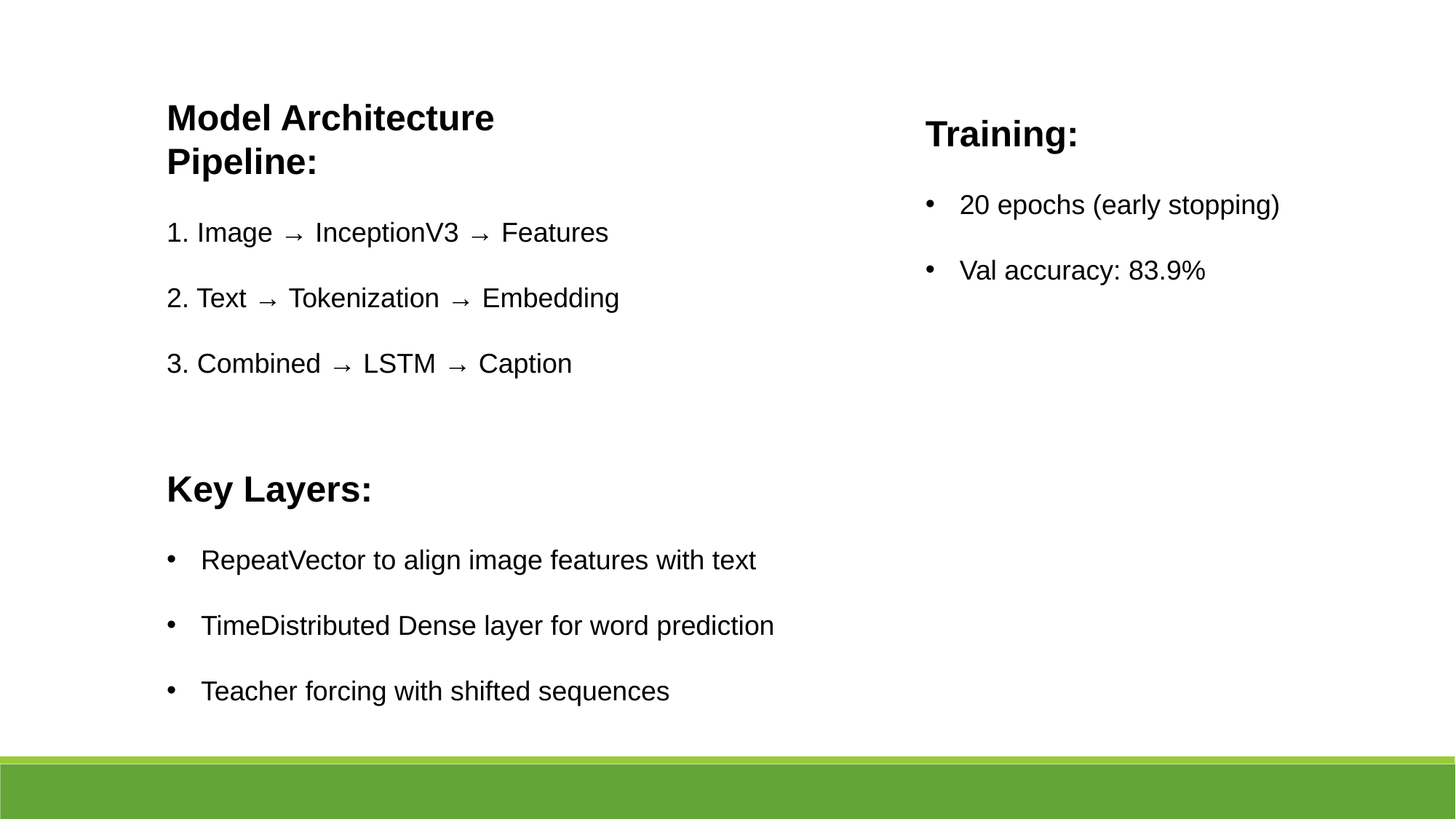

Model Architecture
Pipeline:

1. Image → InceptionV3 → Features

2. Text → Tokenization → Embedding

3. Combined → LSTM → Caption

Key Layers:

RepeatVector to align image features with text

TimeDistributed Dense layer for word prediction

Teacher forcing with shifted sequences

Training:

20 epochs (early stopping)

Val accuracy: 83.9%